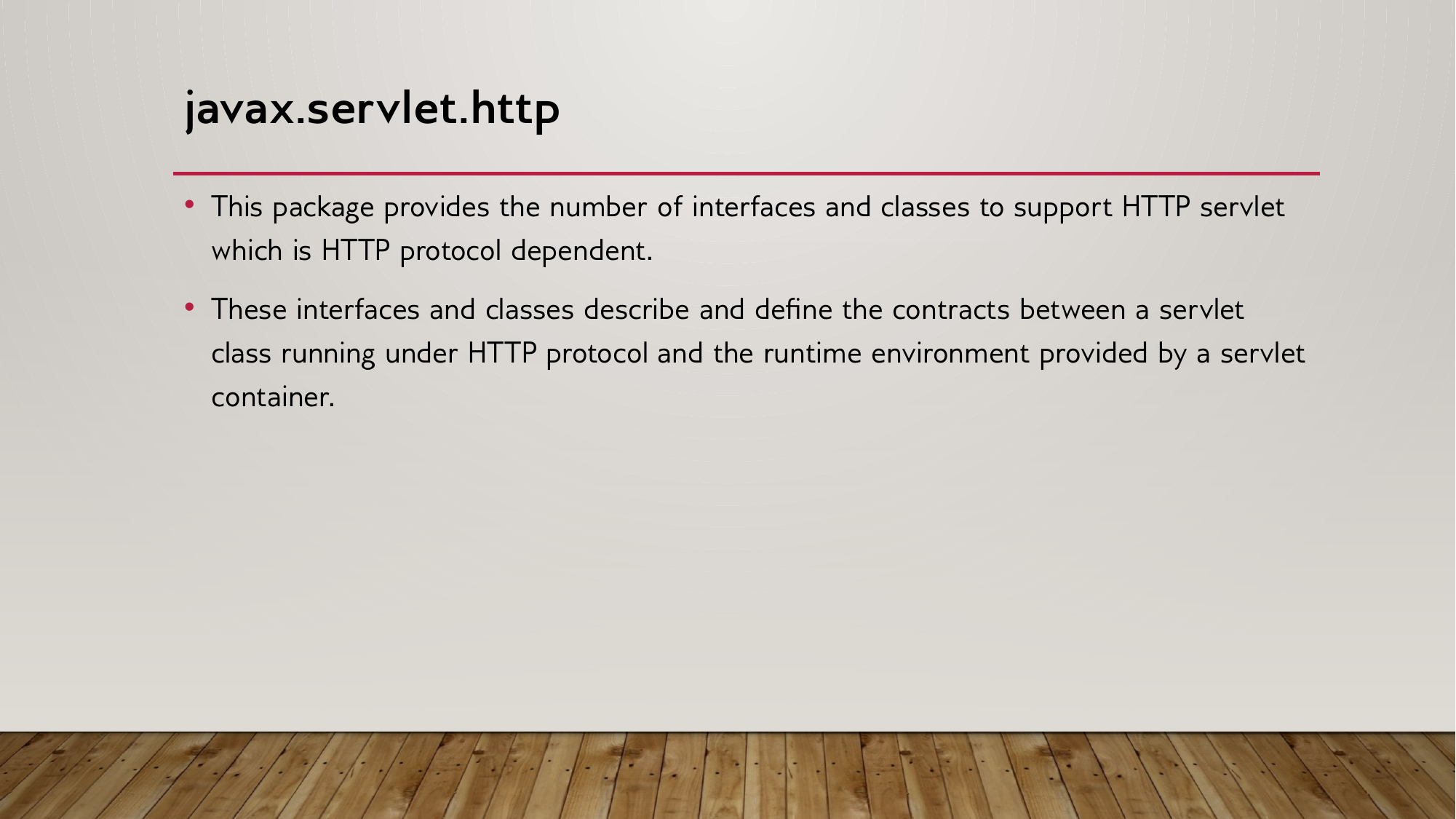

# javax.servlet.http
This package provides the number of interfaces and classes to support HTTP servlet which is HTTP protocol dependent.
These interfaces and classes describe and define the contracts between a servlet class running under HTTP protocol and the runtime environment provided by a servlet container.